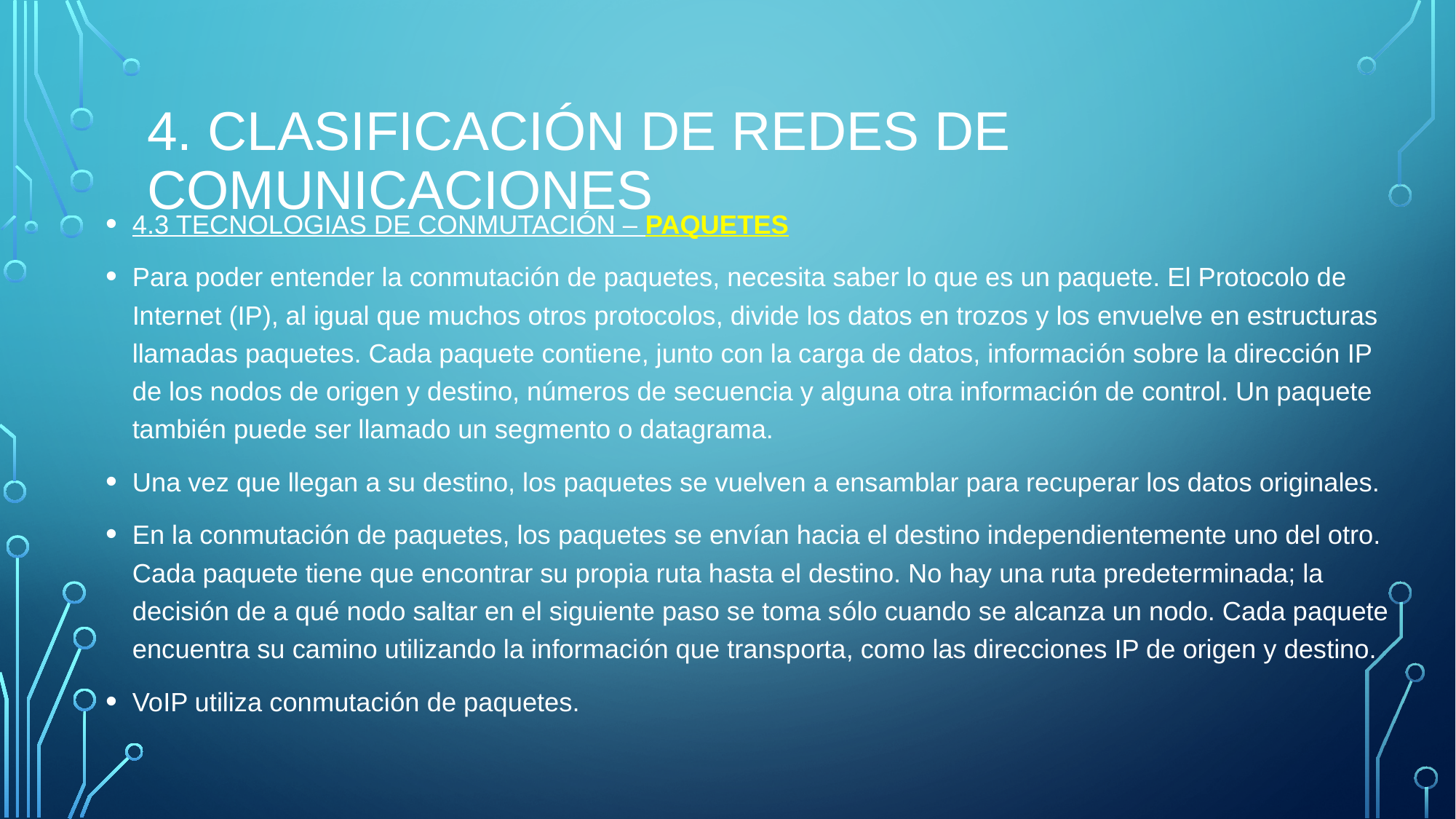

# 4. CLASIFICACIÓN de Redes de comunicaciones
4.3 TECNOLOGIAS DE CONMUTACIÓN – PAQUETES
Para poder entender la conmutación de paquetes, necesita saber lo que es un paquete. El Protocolo de Internet (IP), al igual que muchos otros protocolos, divide los datos en trozos y los envuelve en estructuras llamadas paquetes. Cada paquete contiene, junto con la carga de datos, información sobre la dirección IP de los nodos de origen y destino, números de secuencia y alguna otra información de control. Un paquete también puede ser llamado un segmento o datagrama.
Una vez que llegan a su destino, los paquetes se vuelven a ensamblar para recuperar los datos originales.
En la conmutación de paquetes, los paquetes se envían hacia el destino independientemente uno del otro. Cada paquete tiene que encontrar su propia ruta hasta el destino. No hay una ruta predeterminada; la decisión de a qué nodo saltar en el siguiente paso se toma sólo cuando se alcanza un nodo. Cada paquete encuentra su camino utilizando la información que transporta, como las direcciones IP de origen y destino.
VoIP utiliza conmutación de paquetes.